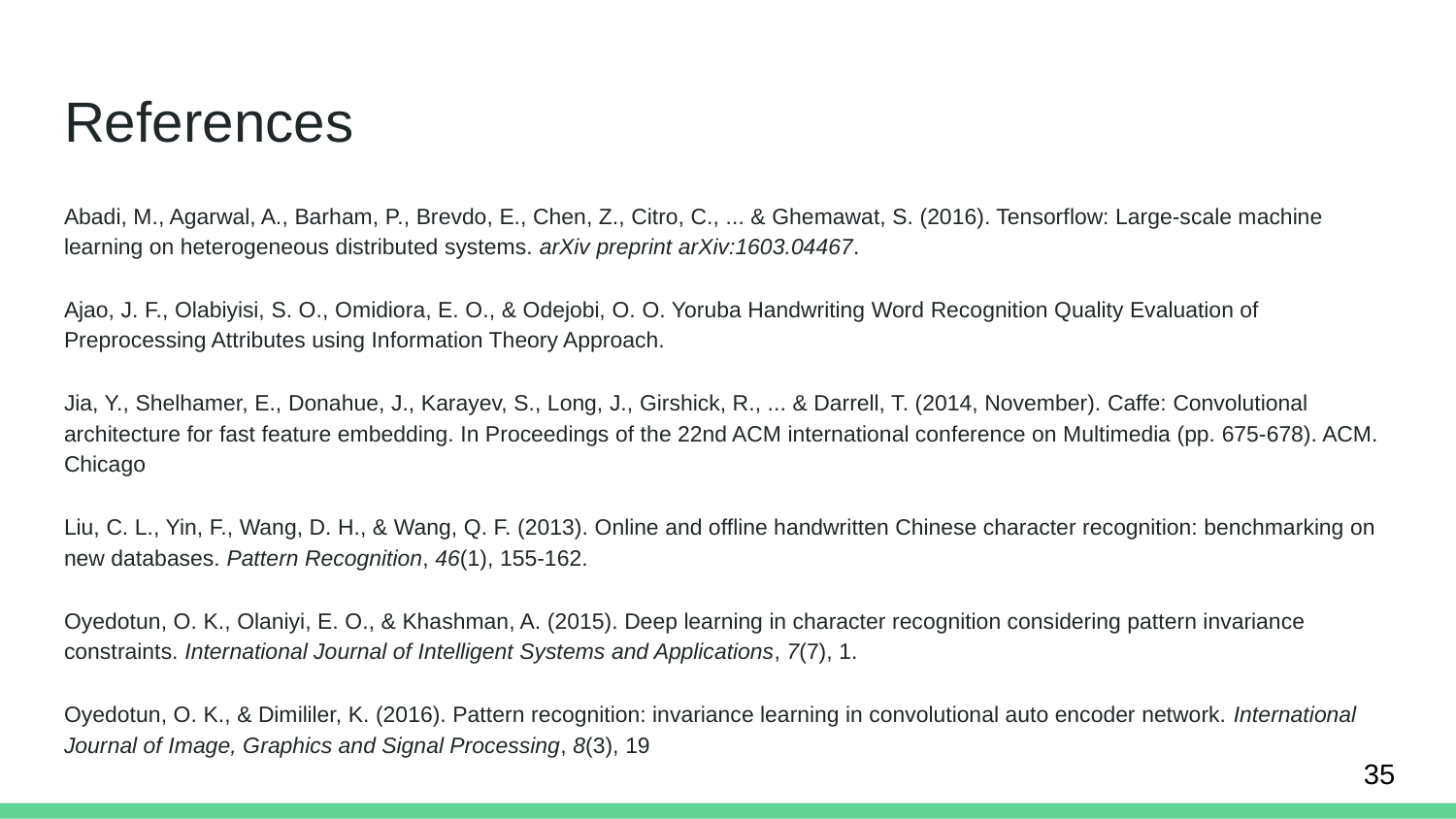

# References
Abadi, M., Agarwal, A., Barham, P., Brevdo, E., Chen, Z., Citro, C., ... & Ghemawat, S. (2016). Tensorflow: Large-scale machine learning on heterogeneous distributed systems. arXiv preprint arXiv:1603.04467.
Ajao, J. F., Olabiyisi, S. O., Omidiora, E. O., & Odejobi, O. O. Yoruba Handwriting Word Recognition Quality Evaluation of Preprocessing Attributes using Information Theory Approach.
Jia, Y., Shelhamer, E., Donahue, J., Karayev, S., Long, J., Girshick, R., ... & Darrell, T. (2014, November). Caffe: Convolutional architecture for fast feature embedding. In Proceedings of the 22nd ACM international conference on Multimedia (pp. 675-678). ACM. Chicago
Liu, C. L., Yin, F., Wang, D. H., & Wang, Q. F. (2013). Online and offline handwritten Chinese character recognition: benchmarking on new databases. Pattern Recognition, 46(1), 155-162.
Oyedotun, O. K., Olaniyi, E. O., & Khashman, A. (2015). Deep learning in character recognition considering pattern invariance constraints. International Journal of Intelligent Systems and Applications, 7(7), 1.
Oyedotun, O. K., & Dimililer, K. (2016). Pattern recognition: invariance learning in convolutional auto encoder network. International Journal of Image, Graphics and Signal Processing, 8(3), 19

35